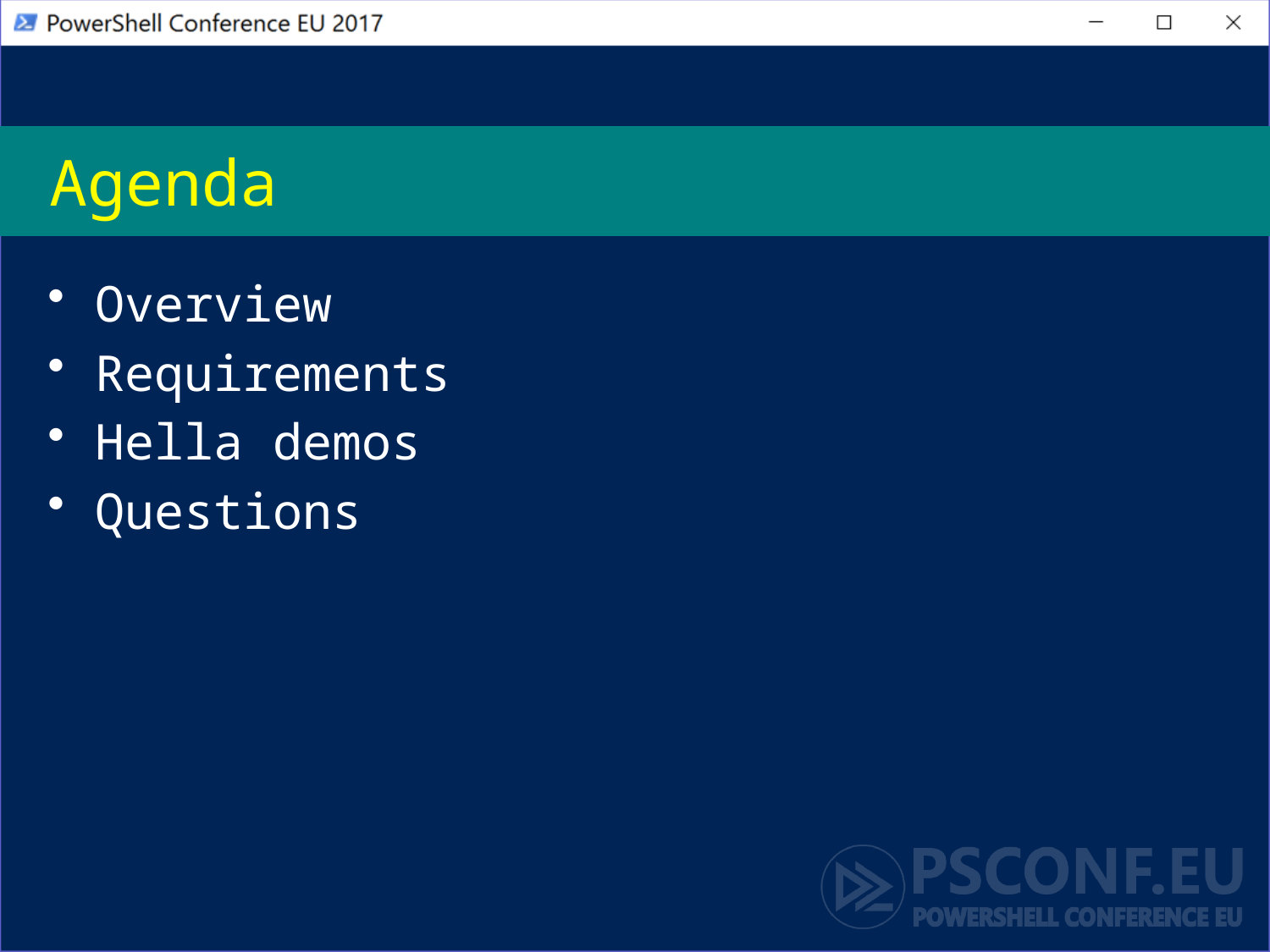

# Agenda
Overview
Requirements
Hella demos
Questions